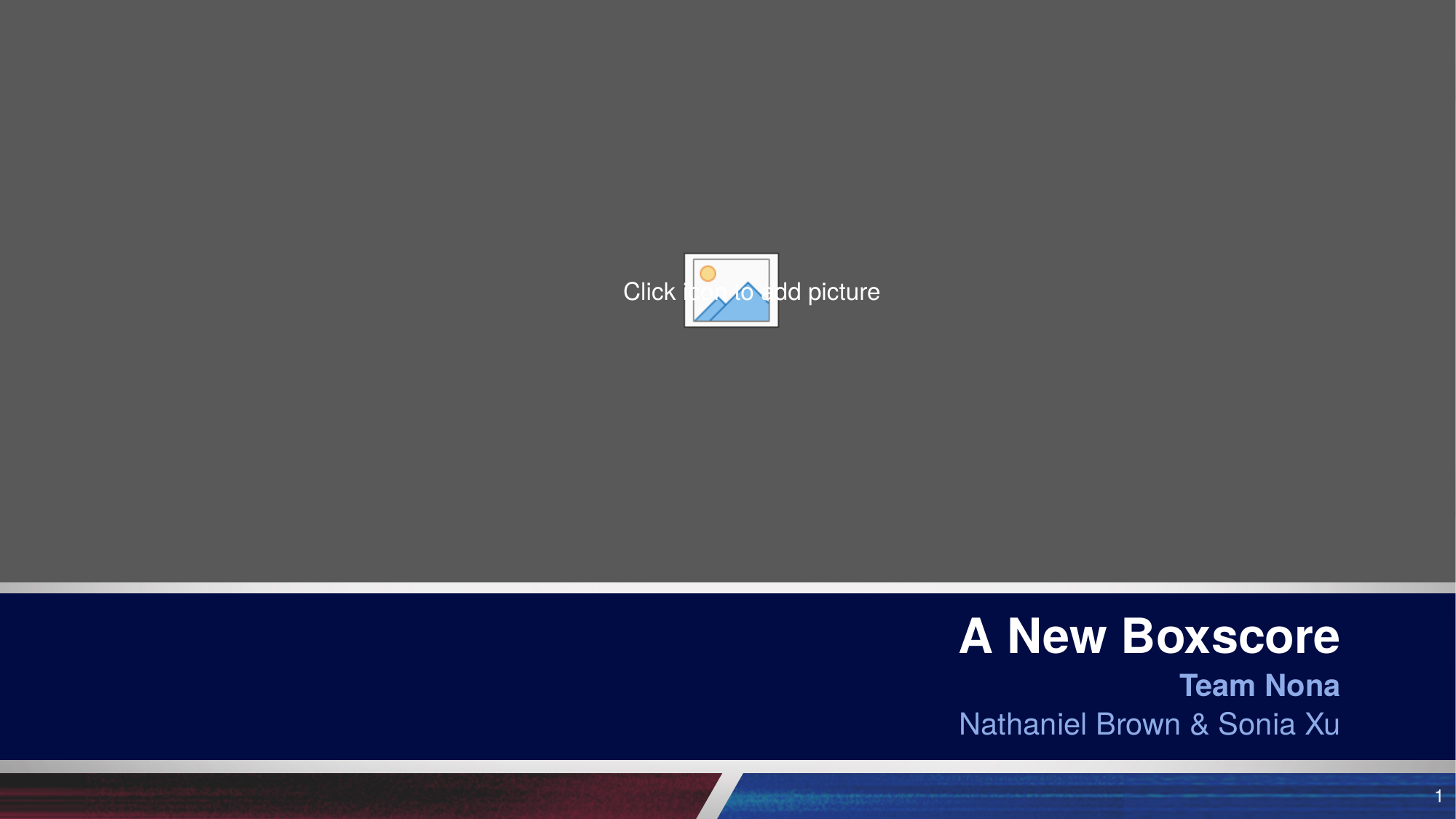

A New Boxscore
Team Nona
Nathaniel Brown & Sonia Xu
1